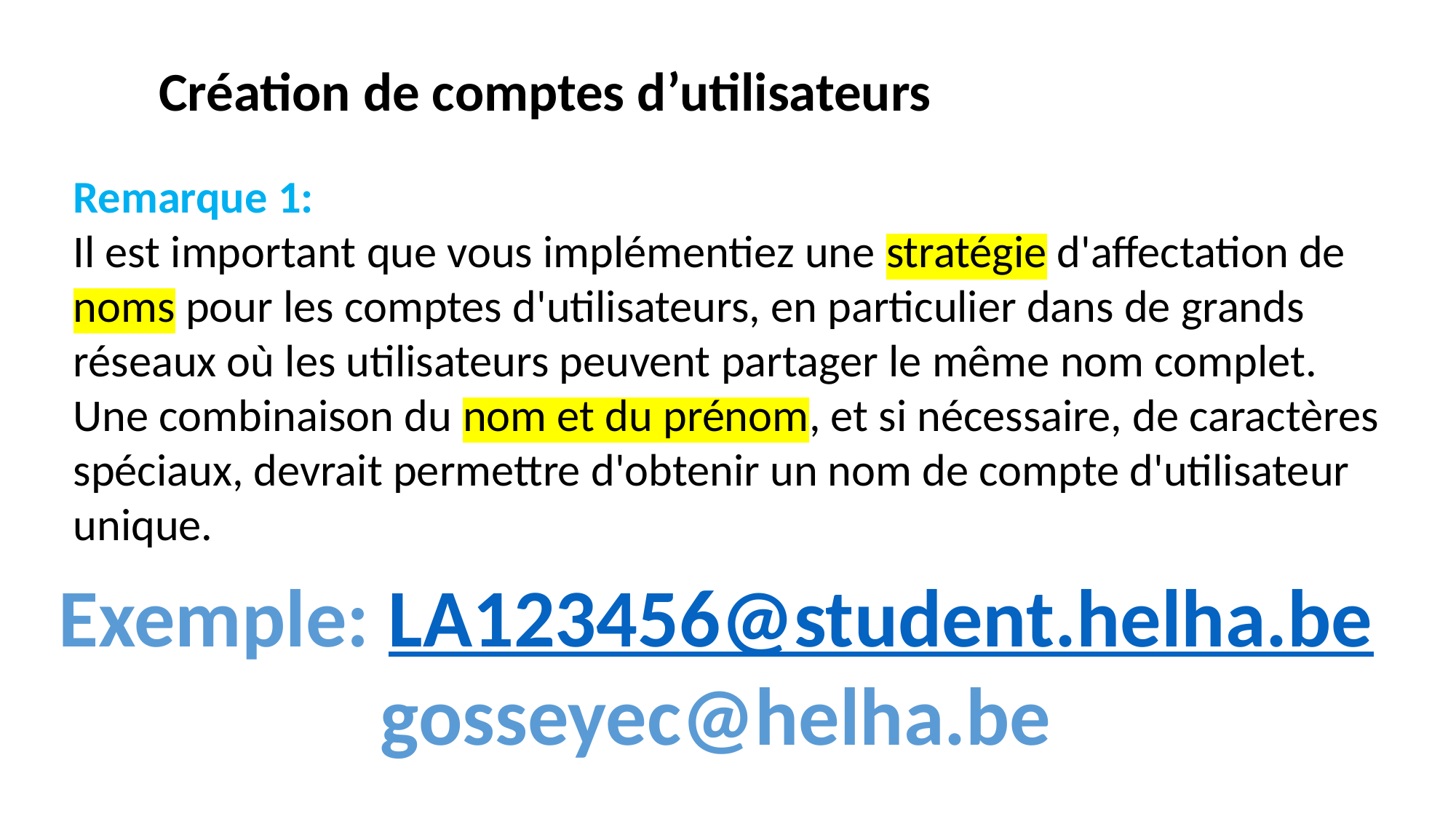

Création de comptes d’utilisateurs
Remarque 1:
Il est important que vous implémentiez une stratégie d'affectation de noms pour les comptes d'utilisateurs, en particulier dans de grands réseaux où les utilisateurs peuvent partager le même nom complet.
Une combinaison du nom et du prénom, et si nécessaire, de caractères spéciaux, devrait permettre d'obtenir un nom de compte d'utilisateur unique.

Exemple: LA123456@student.helha.be
gosseyec@helha.be